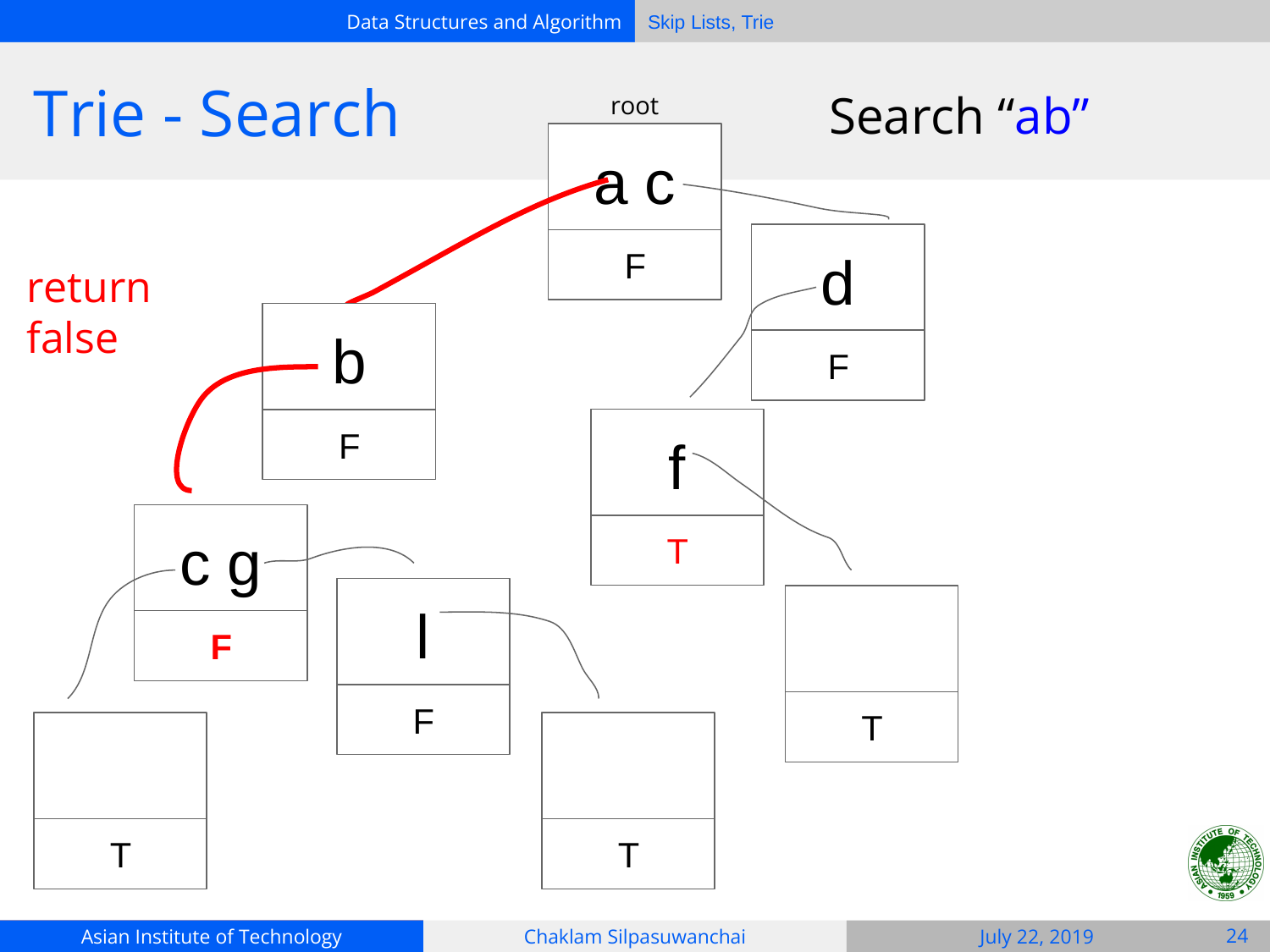

# Trie - Search
Search “ab”
root
a c
F

d
F
return false

b
F

f
T

c g
F

l
F

T

T

T
24